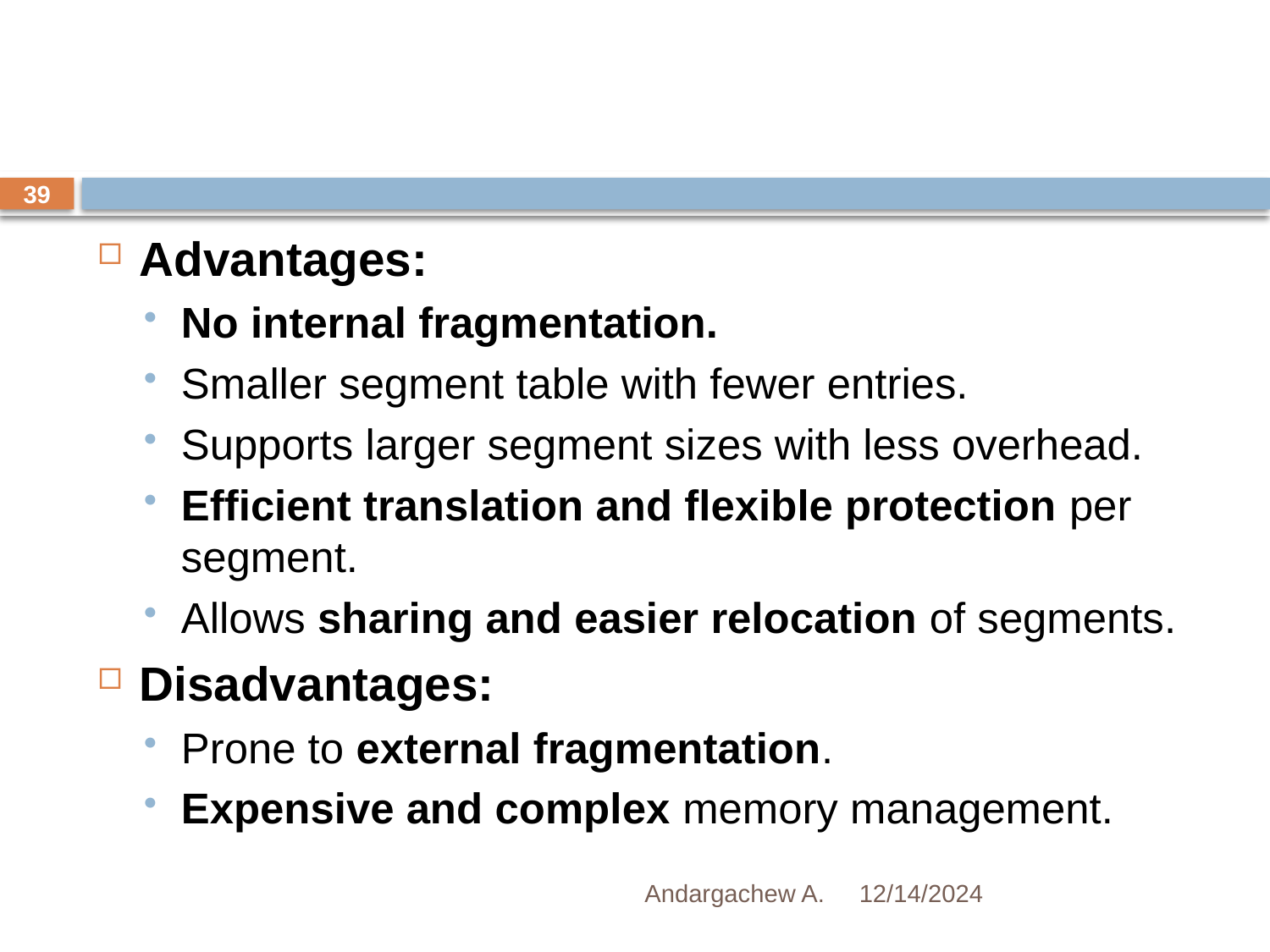

#
39
Advantages:
No internal fragmentation.
Smaller segment table with fewer entries.
Supports larger segment sizes with less overhead.
Efficient translation and flexible protection per segment.
Allows sharing and easier relocation of segments.
Disadvantages:
Prone to external fragmentation.
Expensive and complex memory management.
Andargachew A.
12/14/2024